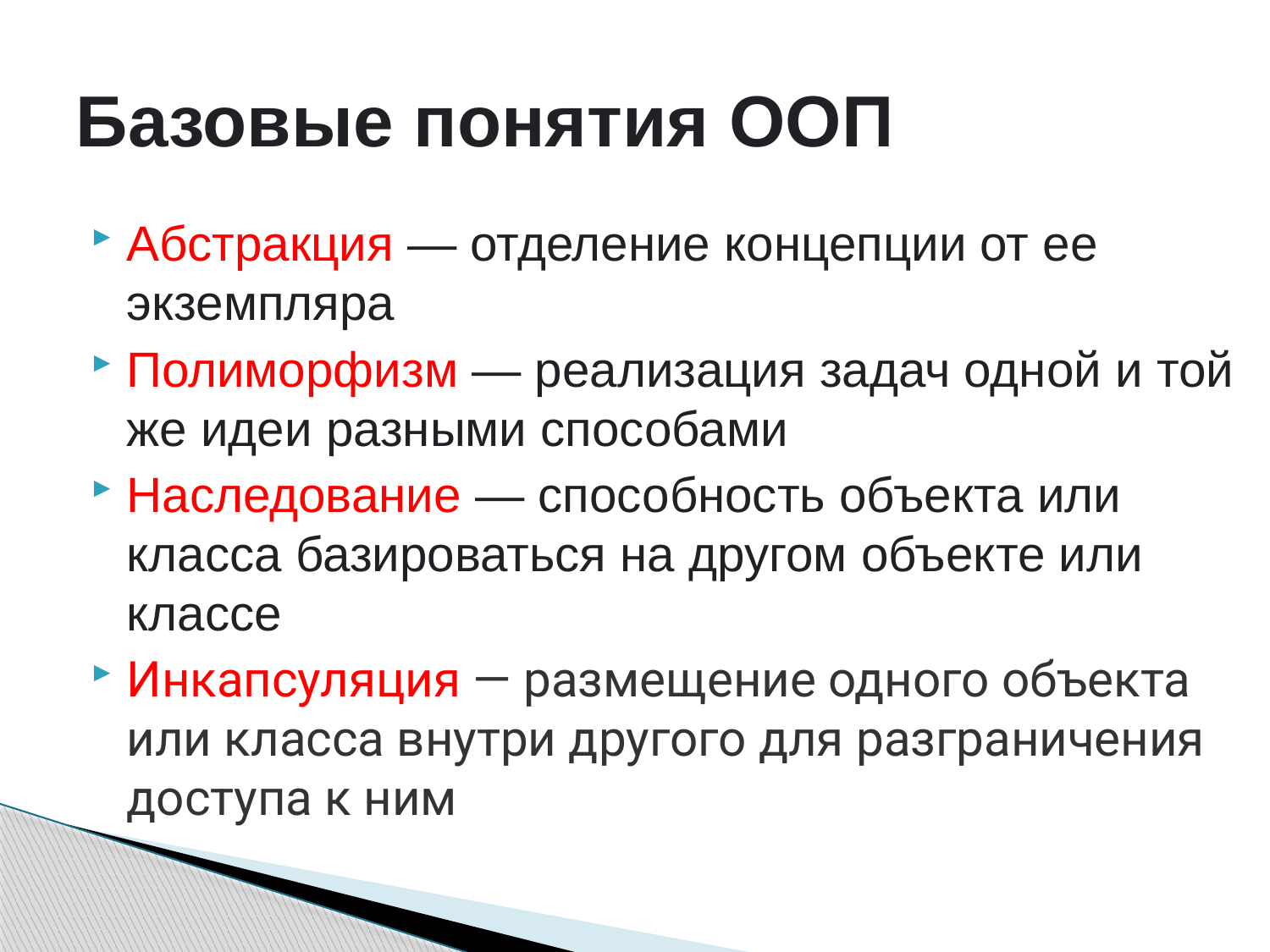

# Базовые понятия ООП
Абстракция — отделение концепции от ее экземпляра
Полиморфизм — реализация задач одной и той же идеи разными способами
Наследование — способность объекта или класса базироваться на другом объекте или классе
Инкапсуляция — размещение одного объекта или класса внутри другого для разграничения доступа к ним